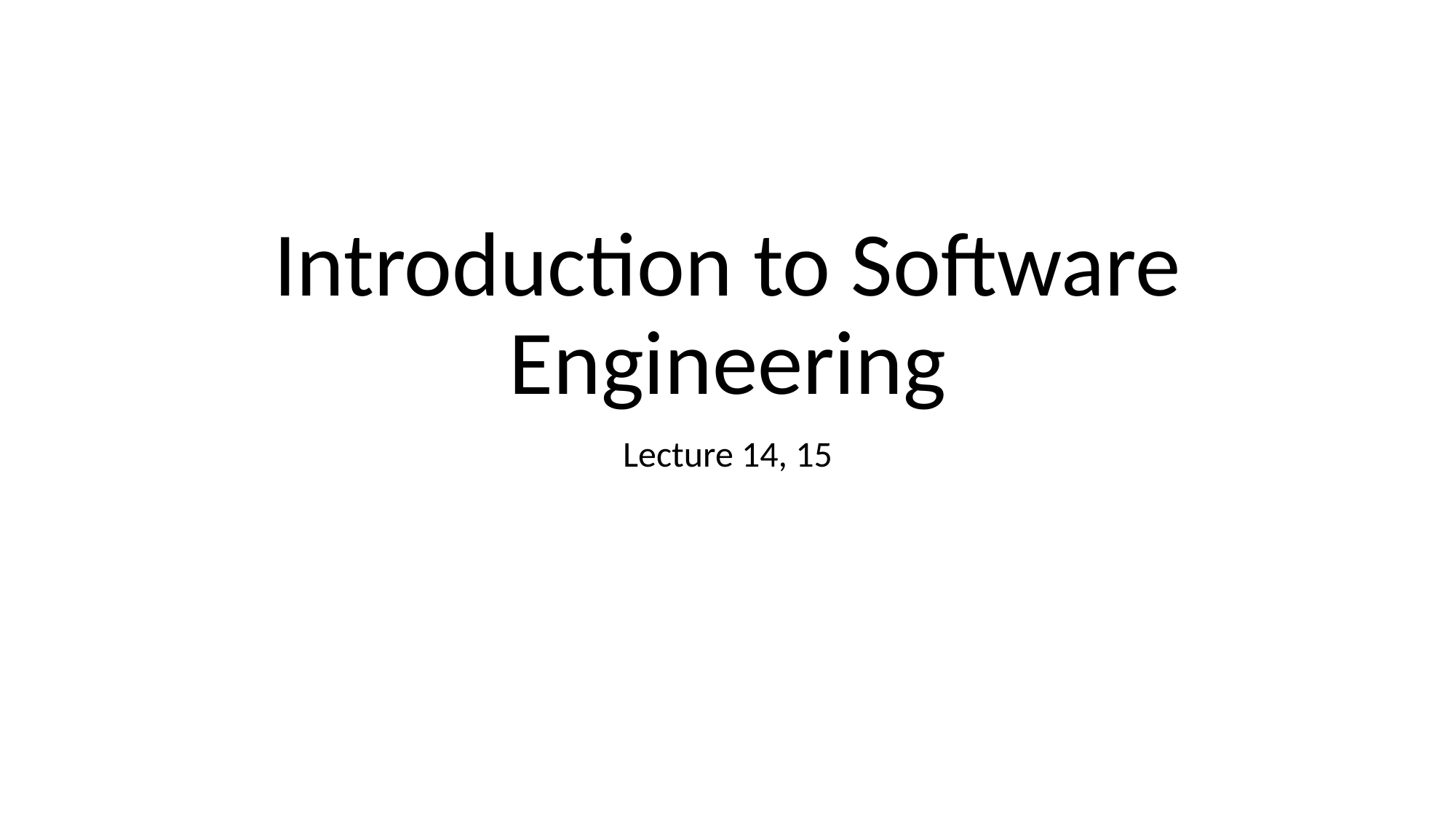

Introduction to Software Engineering
Lecture 14, 15